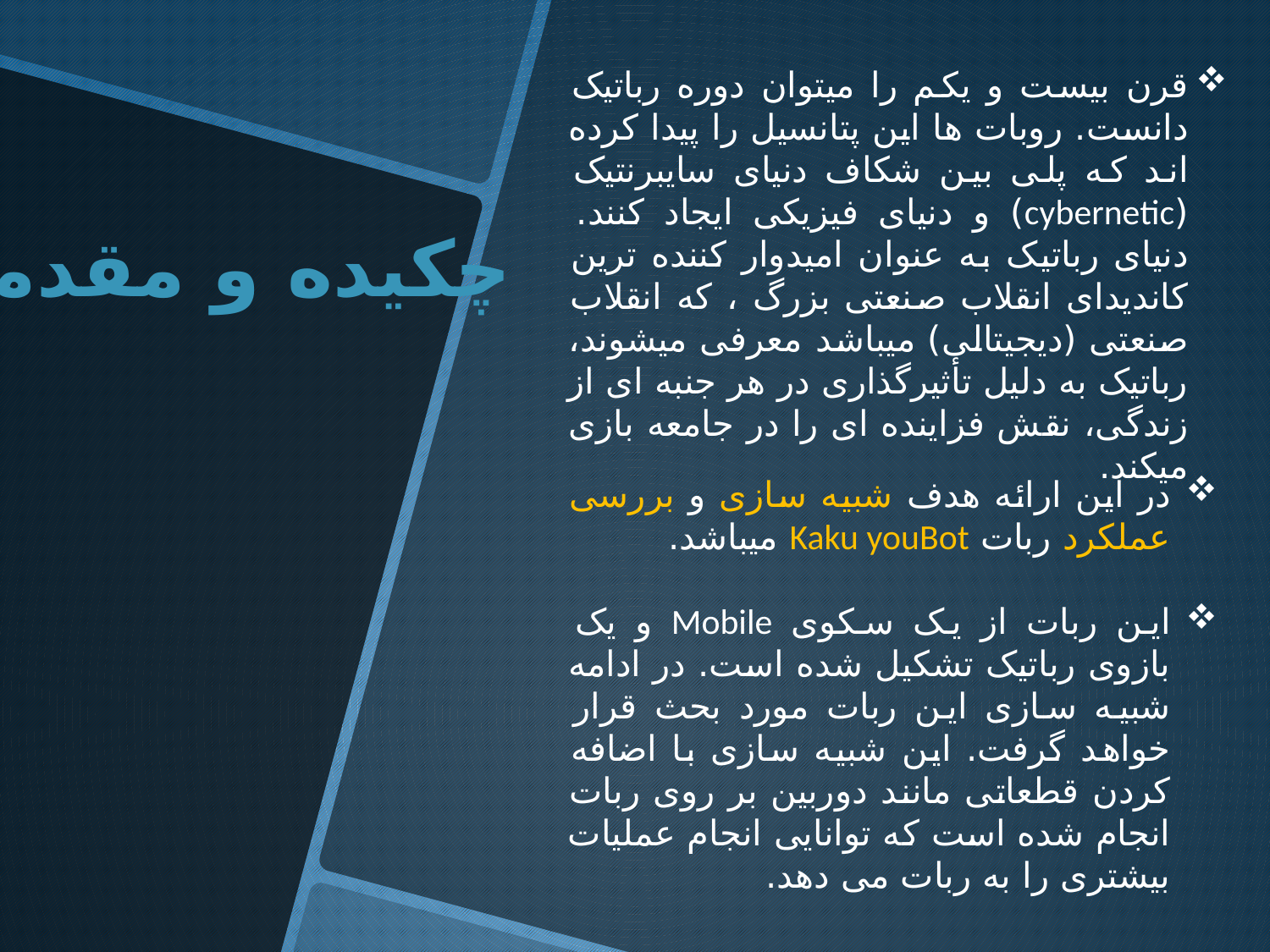

قرن بیست و یکم را میتوان دوره رباتیک دانست. روبات ها این پتانسیل را پیدا کرده اند که پلی بین شکاف دنیای سایبرنتیک (cybernetic) و دنیای فیزیکی ایجاد کنند. دنیای رباتیک به عنوان امیدوار کننده ترین کاندیدای انقلاب صنعتی بزرگ ، که انقلاب صنعتی (دیجیتالی) میباشد معرفی میشوند، رباتیک به دلیل تأثیرگذاری در هر جنبه ای از زندگی، نقش فزاینده ای را در جامعه بازی میکند.
# چکیده و مقدمه
در این ارائه هدف شبیه سازی و بررسی عملکرد ربات Kaku youBot میباشد.

این ربات از یک سکوی Mobile و یک بازوی رباتیک تشکیل شده است. در ادامه شبیه سازی این ربات مورد بحث قرار خواهد گرفت. این شبیه سازی با اضافه کردن قطعاتی مانند دوربین بر روی ربات انجام شده است که توانایی انجام عملیات بیشتری را به ربات می دهد.